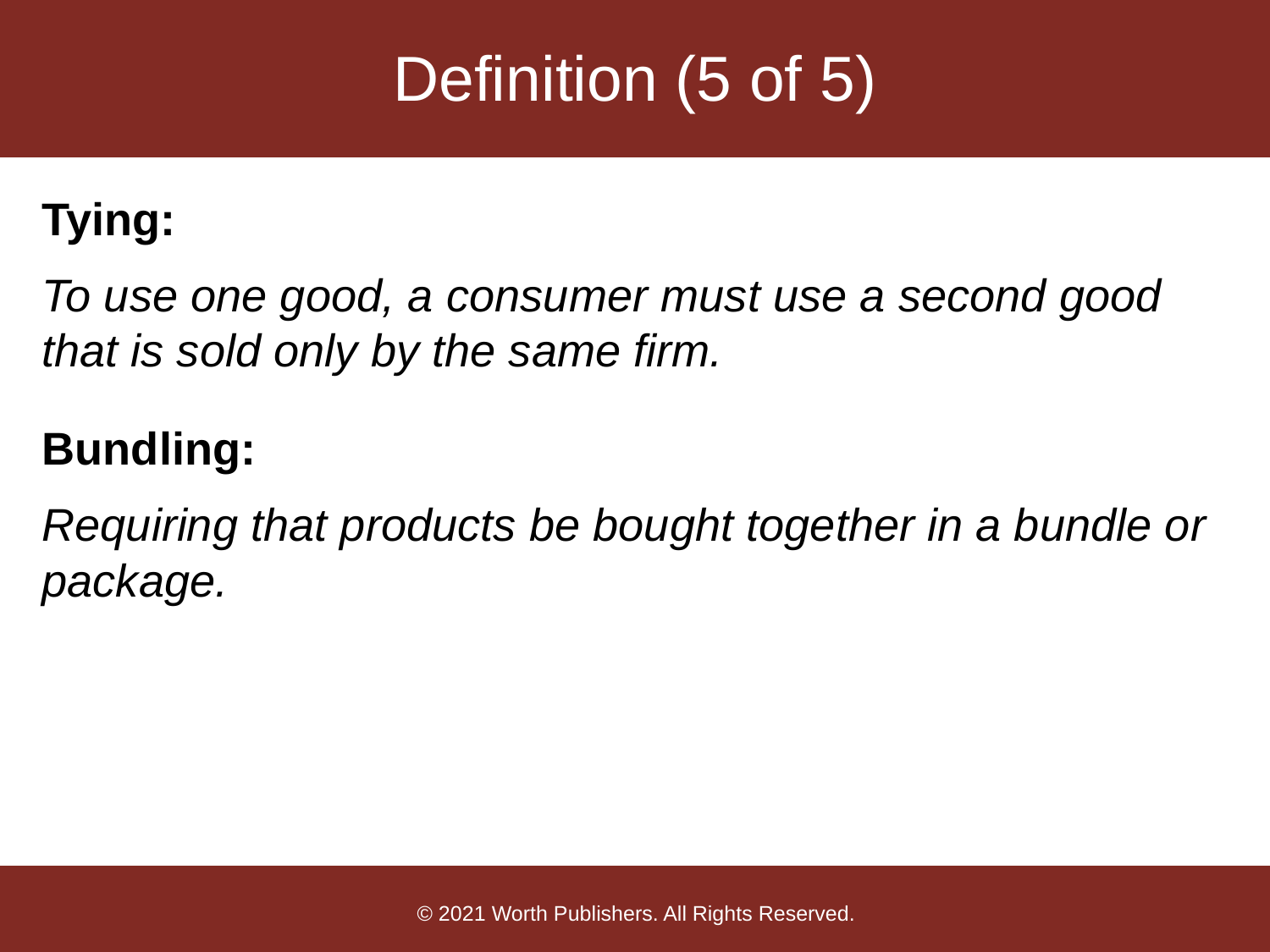

# Definition (5 of 5)
Tying:
To use one good, a consumer must use a second good that is sold only by the same firm.
Bundling:
Requiring that products be bought together in a bundle or package.